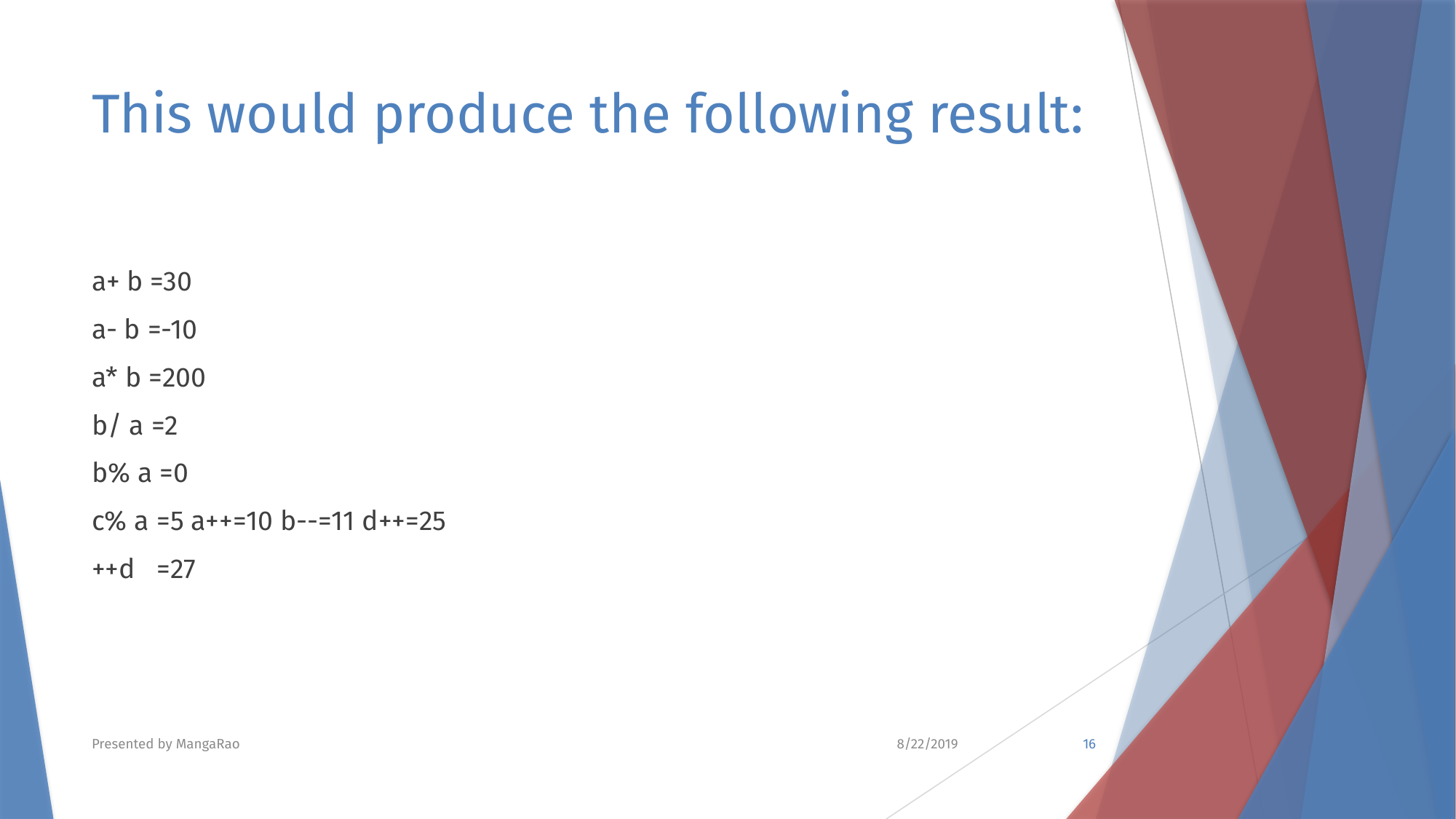

# This would produce the following result:
a+ b =30
a- b =-10
a* b =200
b/ a =2
b% a =0
c% a =5 a++=10 b--=11 d++=25
++d   =27
Presented by MangaRao
8/22/2019
16